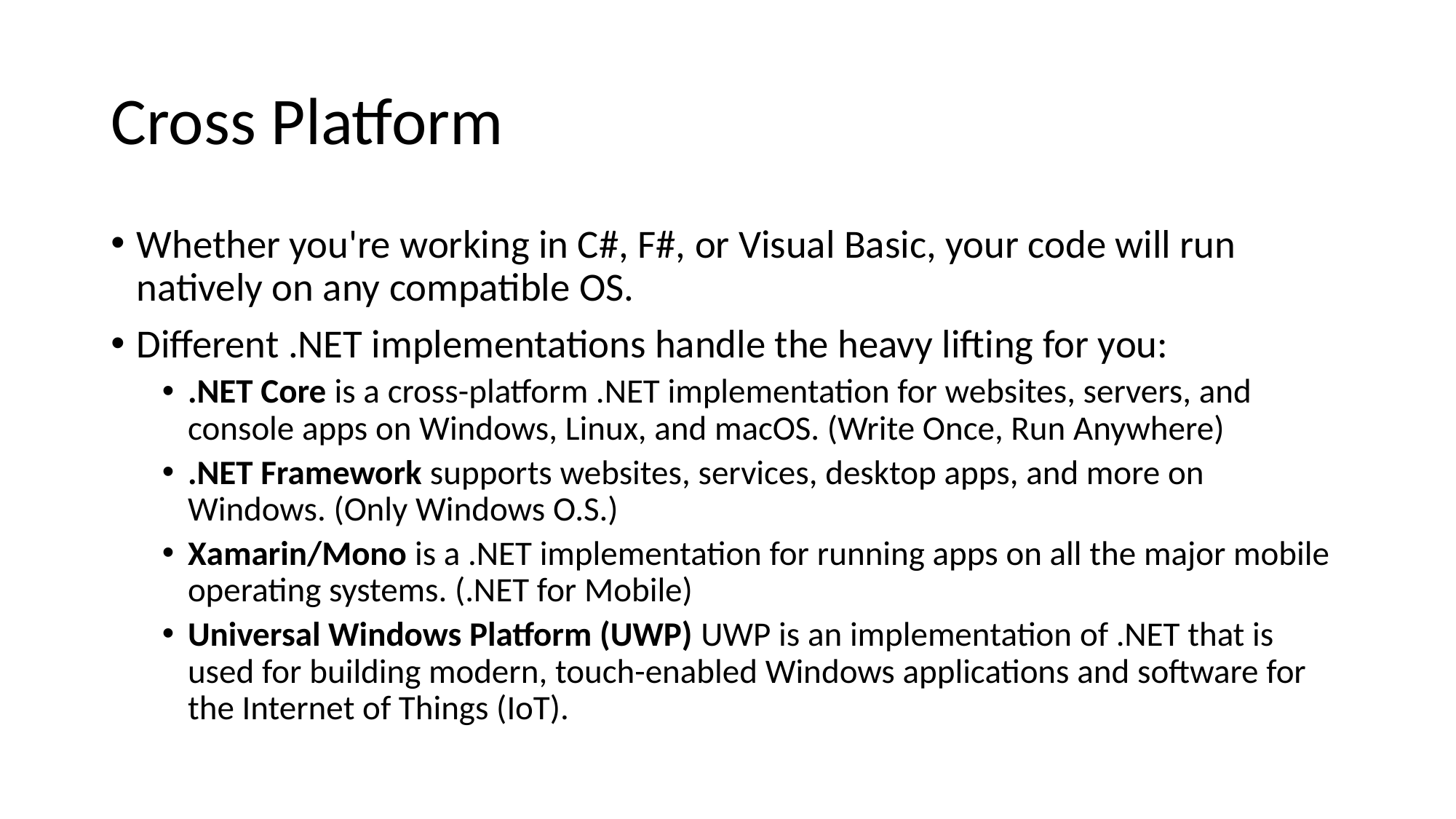

# Cross Platform
Whether you're working in C#, F#, or Visual Basic, your code will run natively on any compatible OS.
Different .NET implementations handle the heavy lifting for you:
.NET Core is a cross-platform .NET implementation for websites, servers, and console apps on Windows, Linux, and macOS. (Write Once, Run Anywhere)
.NET Framework supports websites, services, desktop apps, and more on Windows. (Only Windows O.S.)
Xamarin/Mono is a .NET implementation for running apps on all the major mobile operating systems. (.NET for Mobile)
Universal Windows Platform (UWP) UWP is an implementation of .NET that is used for building modern, touch-enabled Windows applications and software for the Internet of Things (IoT).